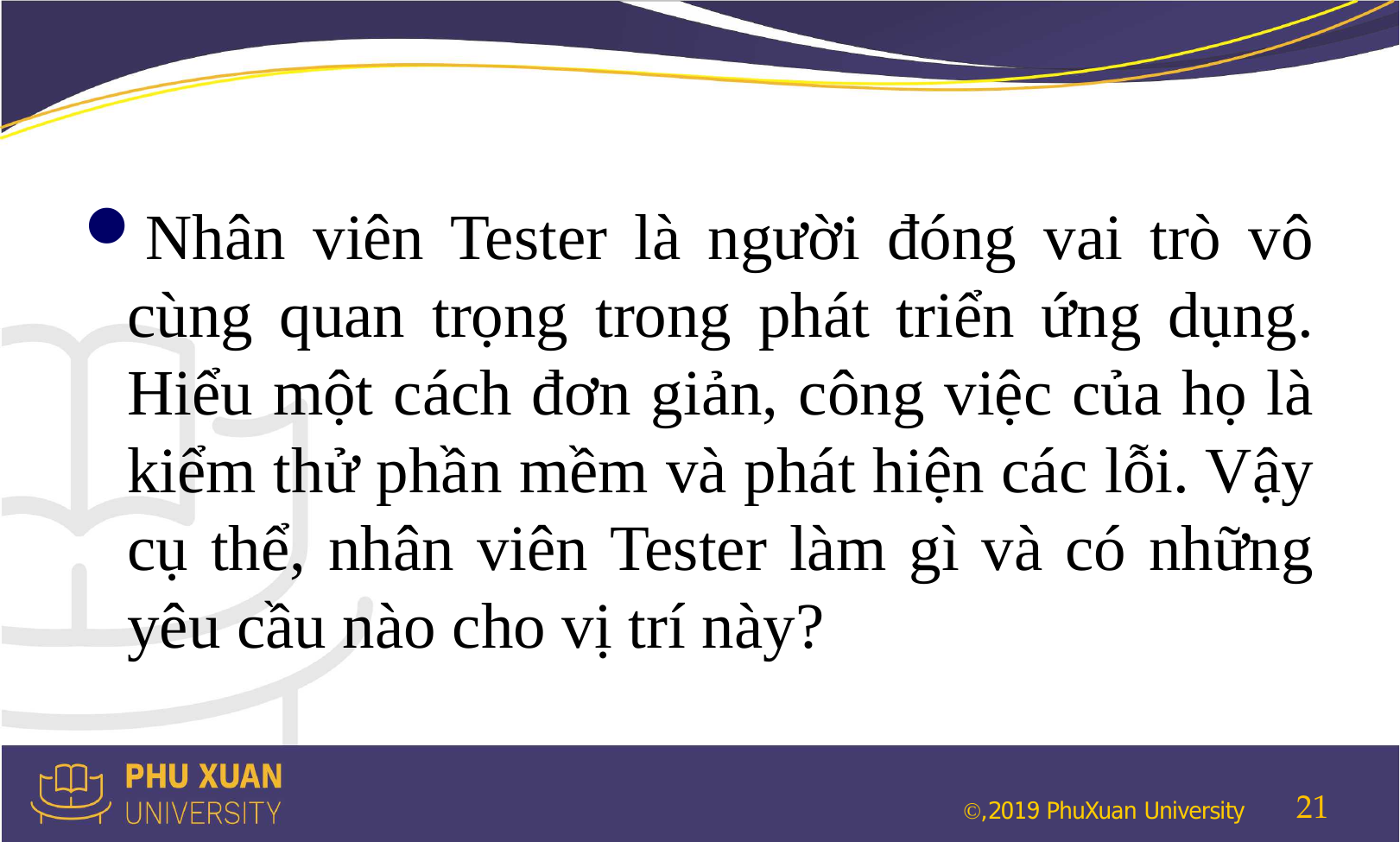

#
Nhân viên Tester là người đóng vai trò vô cùng quan trọng trong phát triển ứng dụng. Hiểu một cách đơn giản, công việc của họ là kiểm thử phần mềm và phát hiện các lỗi. Vậy cụ thể, nhân viên Tester làm gì và có những yêu cầu nào cho vị trí này?
21